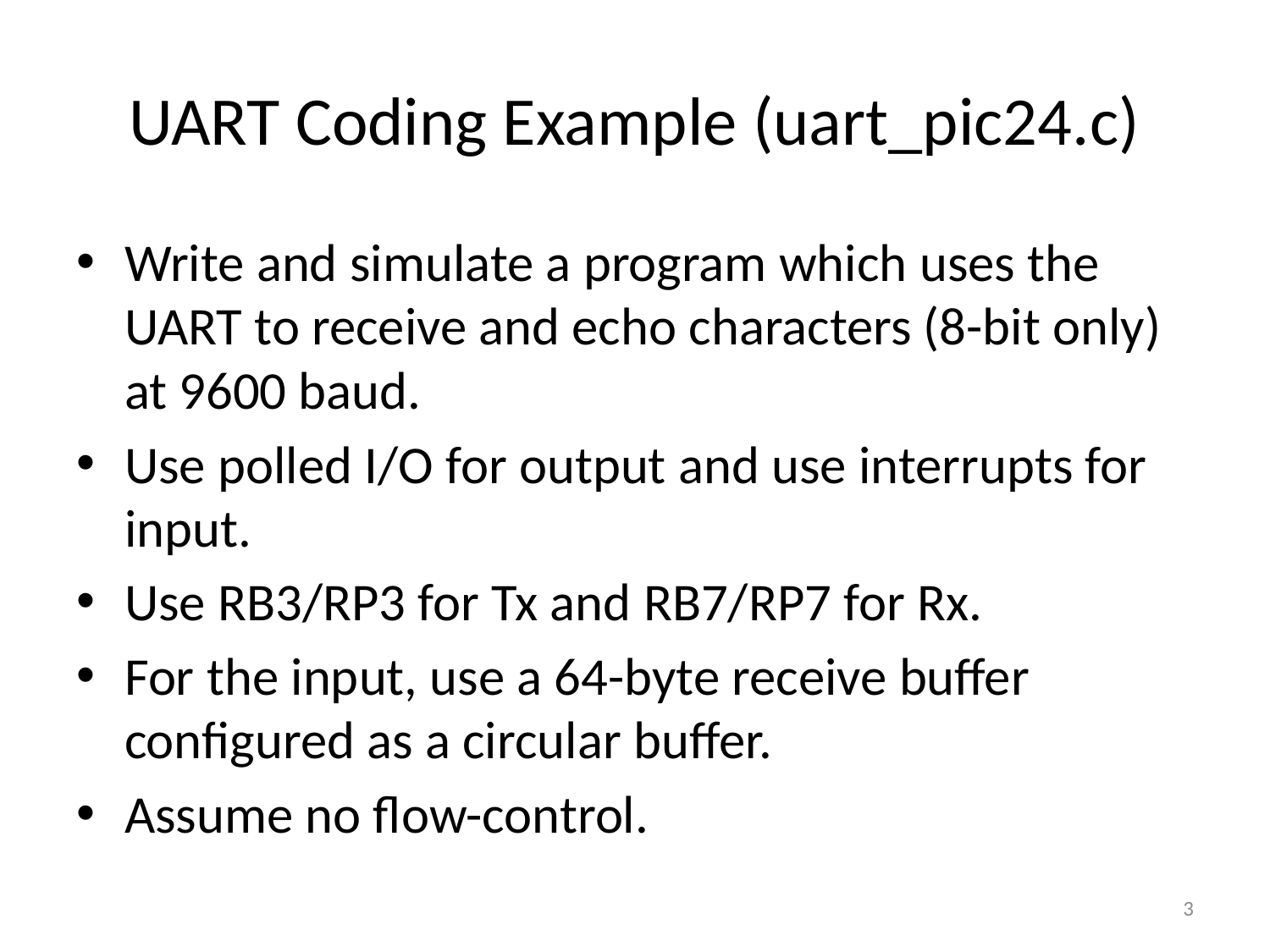

# UART Coding Example (uart_pic24.c)
Write and simulate a program which uses the UART to receive and echo characters (8-bit only) at 9600 baud.
Use polled I/O for output and use interrupts for input.
Use RB3/RP3 for Tx and RB7/RP7 for Rx.
For the input, use a 64-byte receive buffer configured as a circular buffer.
Assume no flow-control.
3